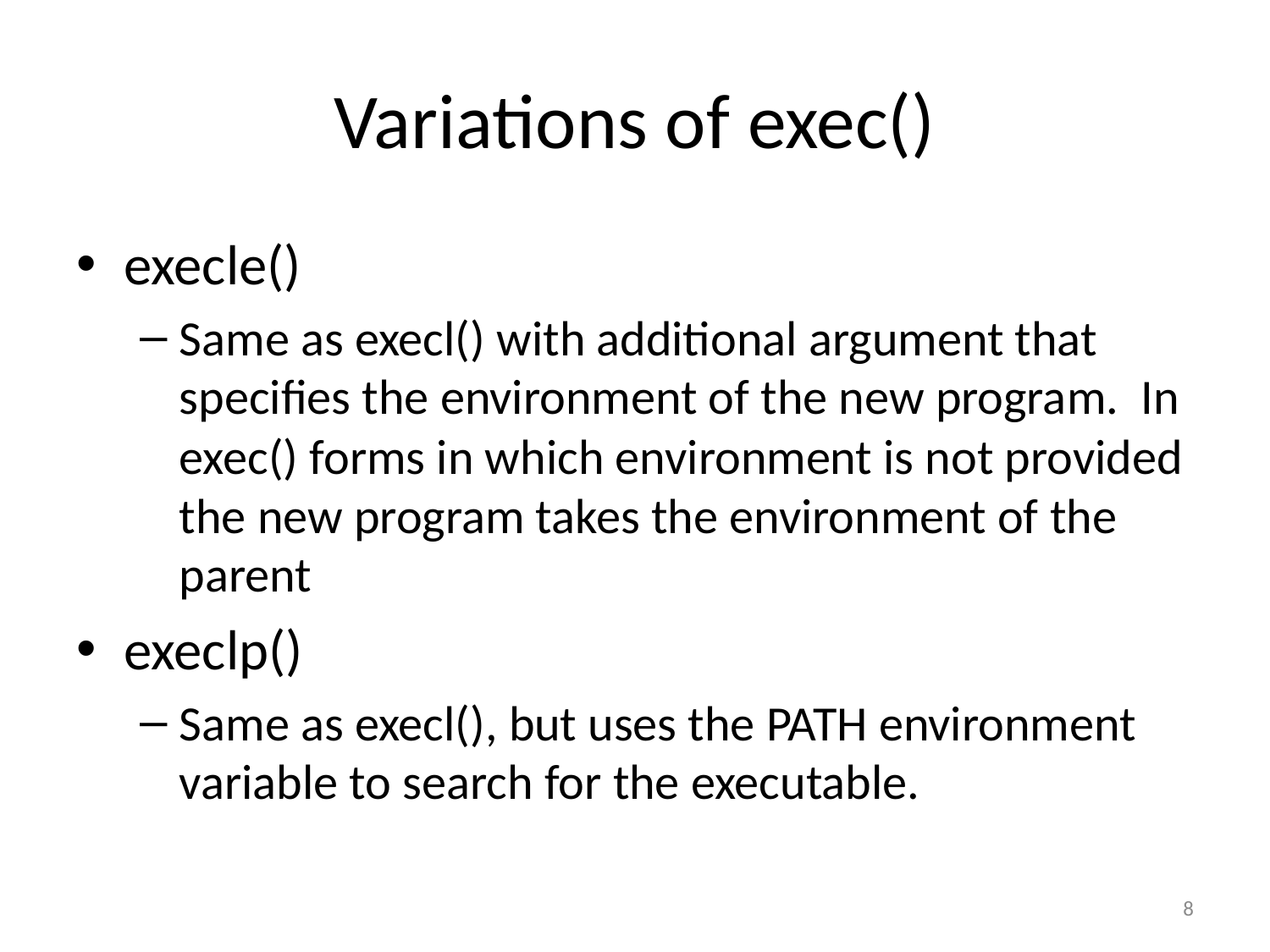

# Variations of exec()
execle()
Same as execl() with additional argument that specifies the environment of the new program.  In exec() forms in which environment is not provided the new program takes the environment of the parent
execlp()
Same as execl(), but uses the PATH environment variable to search for the executable.
8